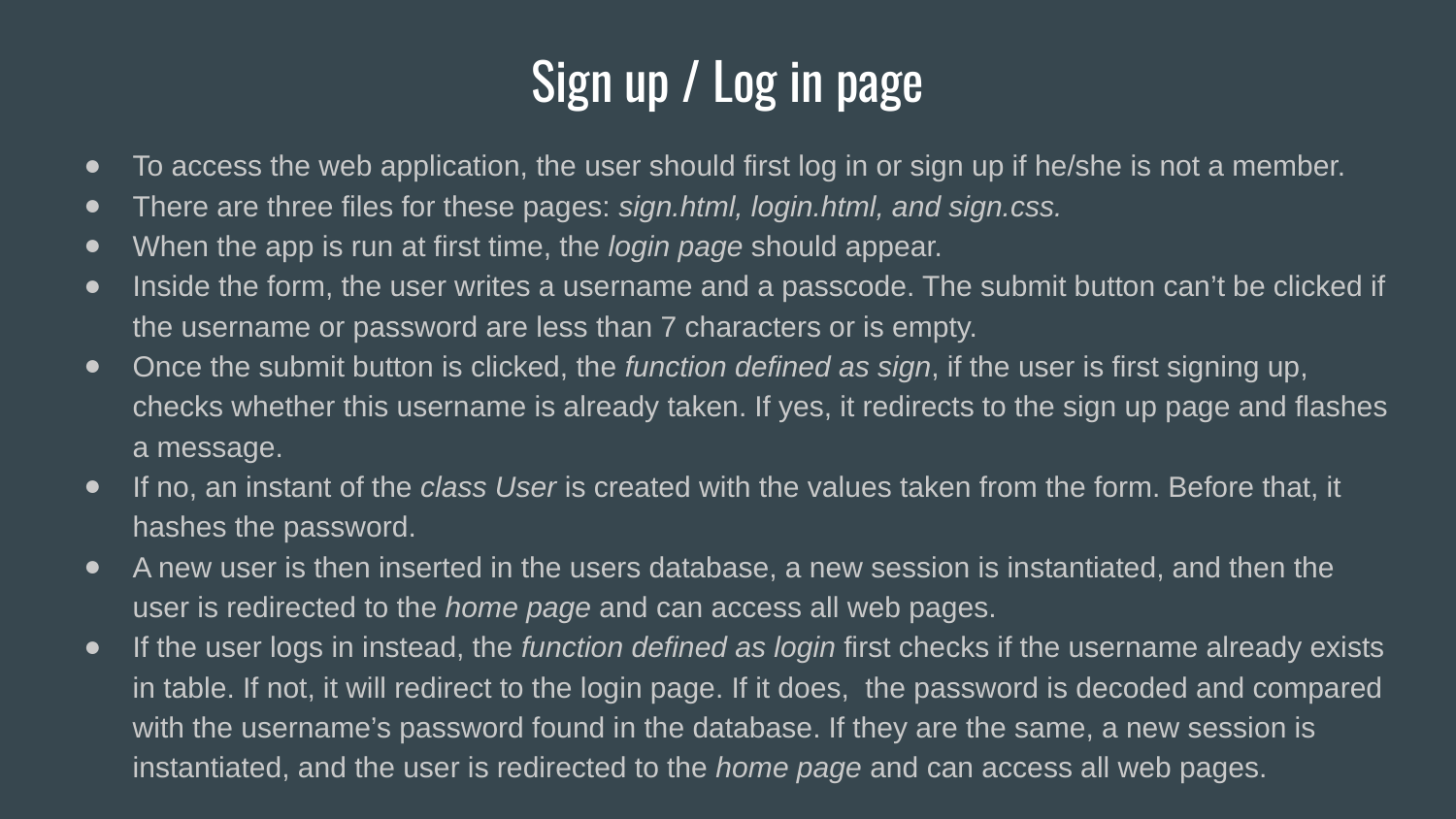

# Sign up / Log in page
To access the web application, the user should first log in or sign up if he/she is not a member.
There are three files for these pages: sign.html, login.html, and sign.css.
When the app is run at first time, the login page should appear.
Inside the form, the user writes a username and a passcode. The submit button can’t be clicked if the username or password are less than 7 characters or is empty.
Once the submit button is clicked, the function defined as sign, if the user is first signing up, checks whether this username is already taken. If yes, it redirects to the sign up page and flashes a message.
If no, an instant of the class User is created with the values taken from the form. Before that, it hashes the password.
A new user is then inserted in the users database, a new session is instantiated, and then the user is redirected to the home page and can access all web pages.
If the user logs in instead, the function defined as login first checks if the username already exists in table. If not, it will redirect to the login page. If it does,  the password is decoded and compared with the username’s password found in the database. If they are the same, a new session is instantiated, and the user is redirected to the home page and can access all web pages.